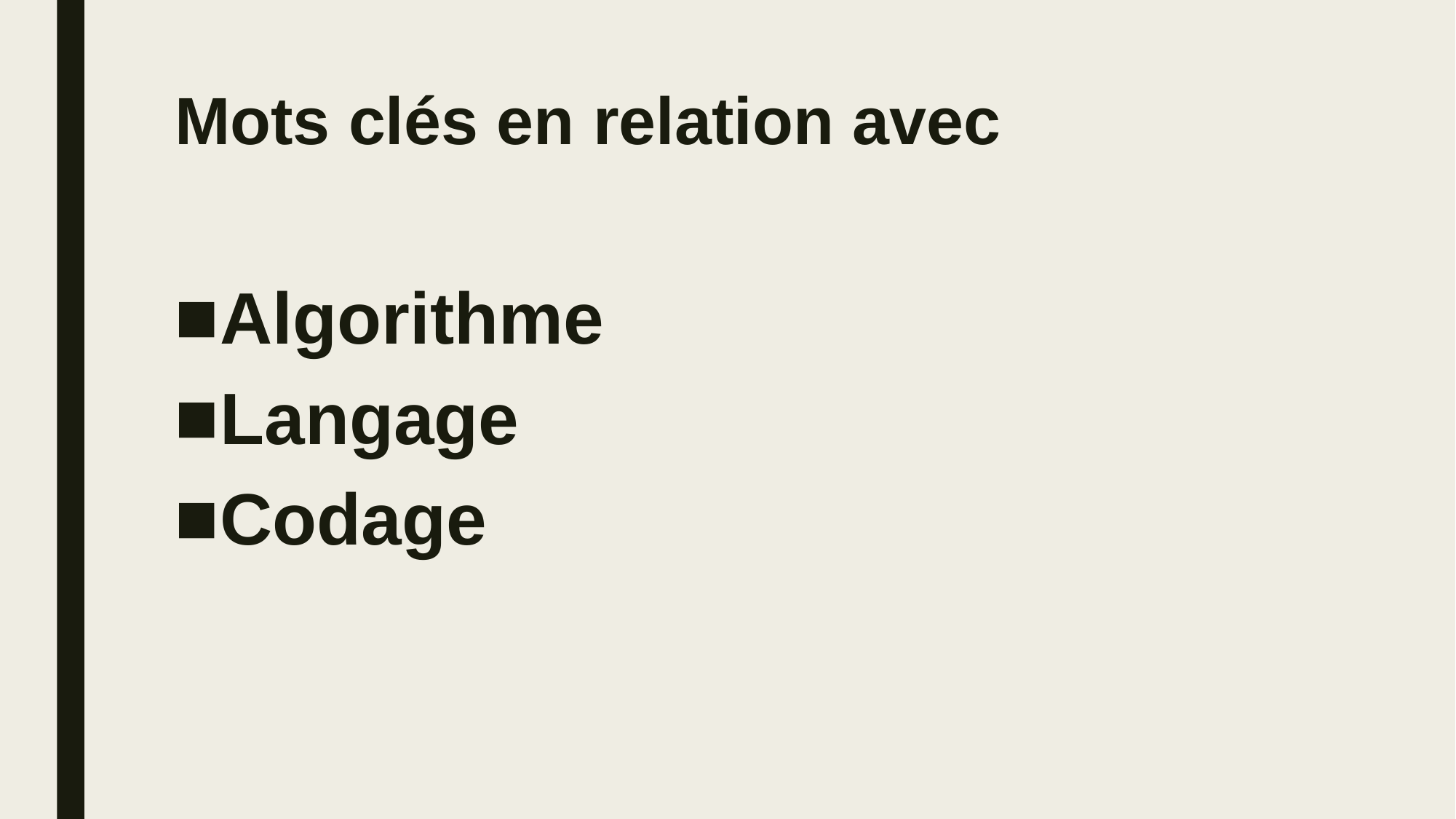

# Mots clés en relation avec
Algorithme
Langage
Codage